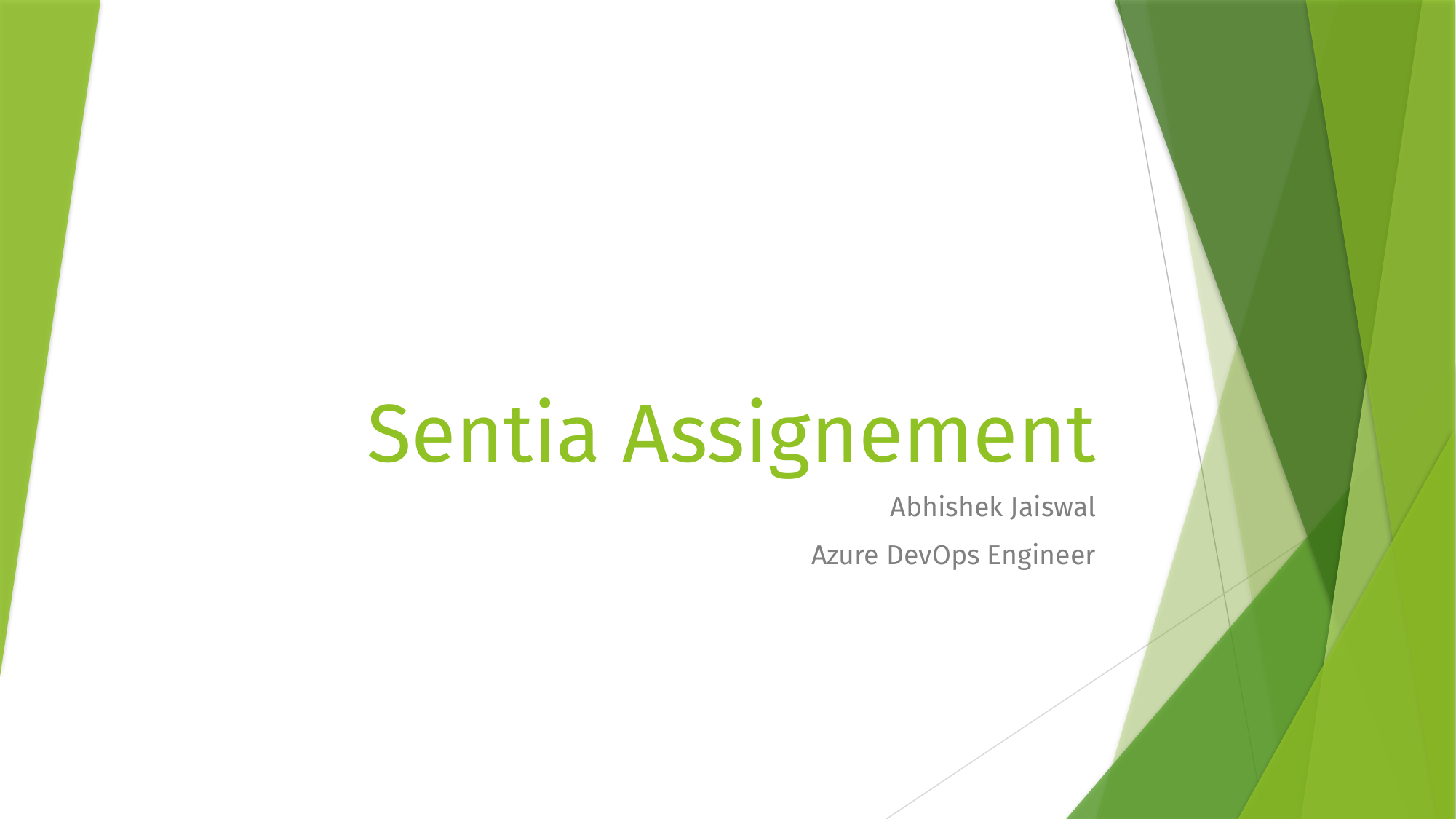

# Sentia Assignement
Abhishek Jaiswal
Azure DevOps Engineer